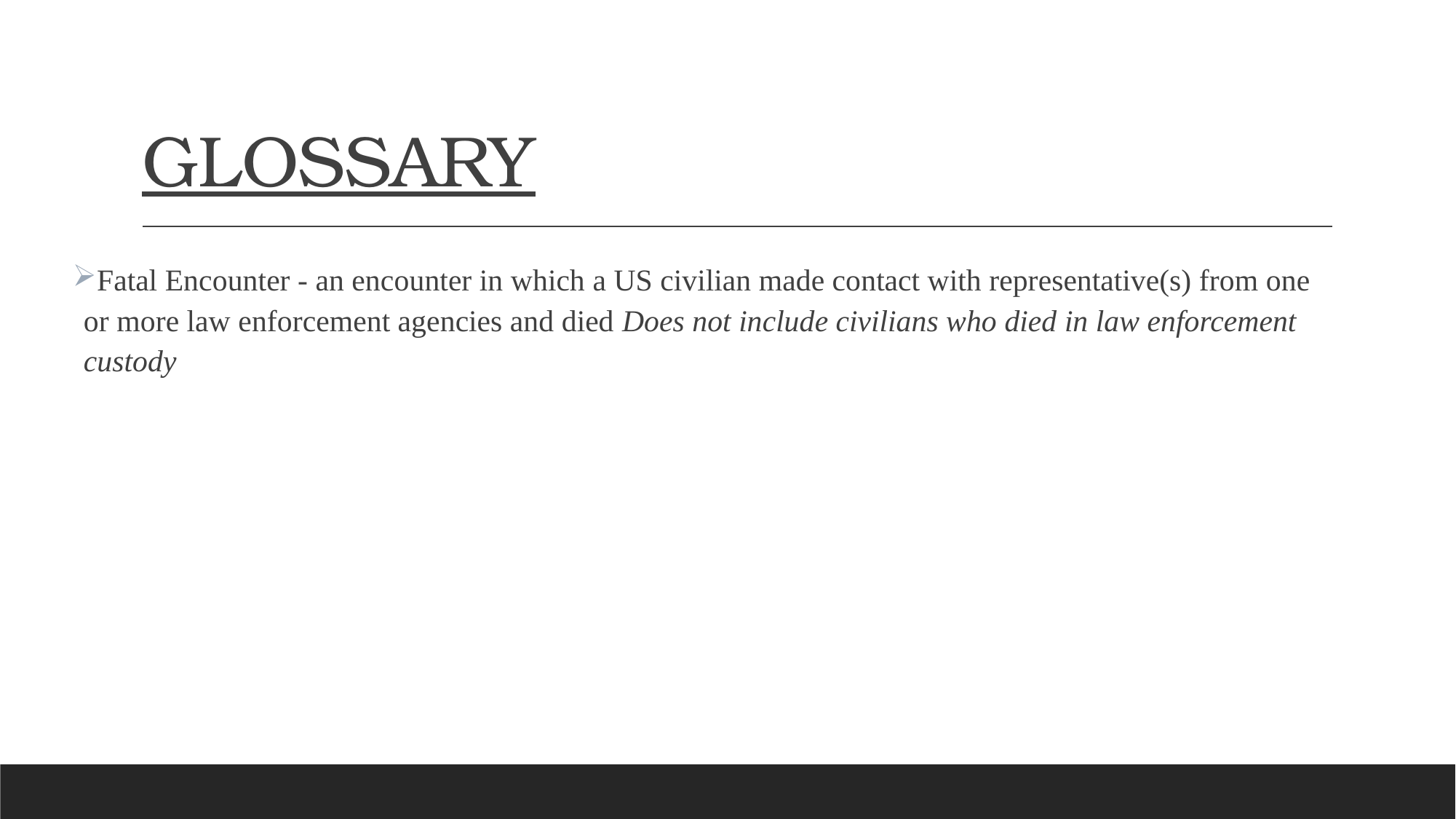

# GLOSSARY
Fatal Encounter - an encounter in which a US civilian made contact with representative(s) from one or more law enforcement agencies and died Does not include civilians who died in law enforcement custody